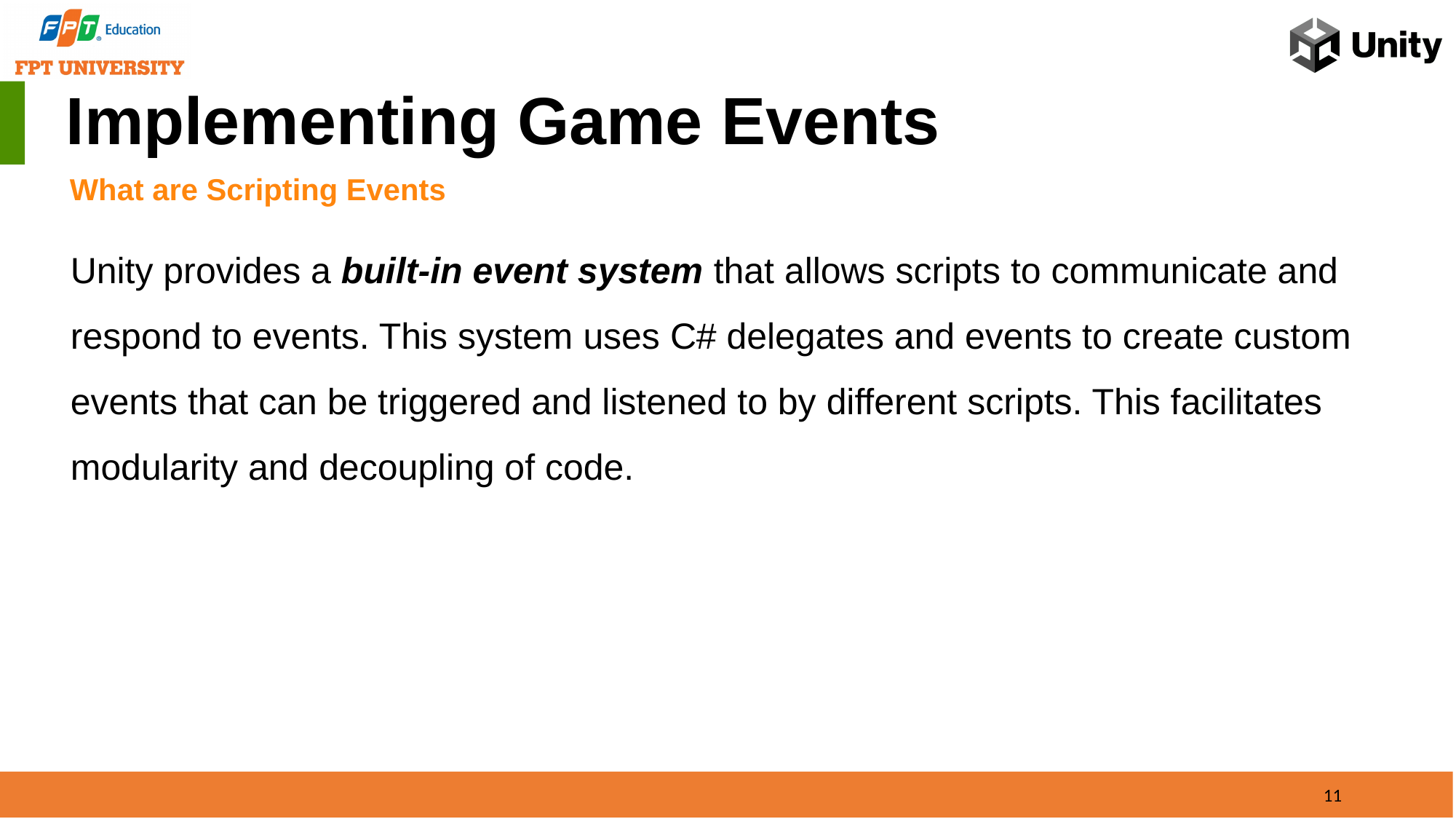

Implementing Game Events
What are Scripting Events
Unity provides a built-in event system that allows scripts to communicate and respond to events. This system uses C# delegates and events to create custom events that can be triggered and listened to by different scripts. This facilitates modularity and decoupling of code.
11